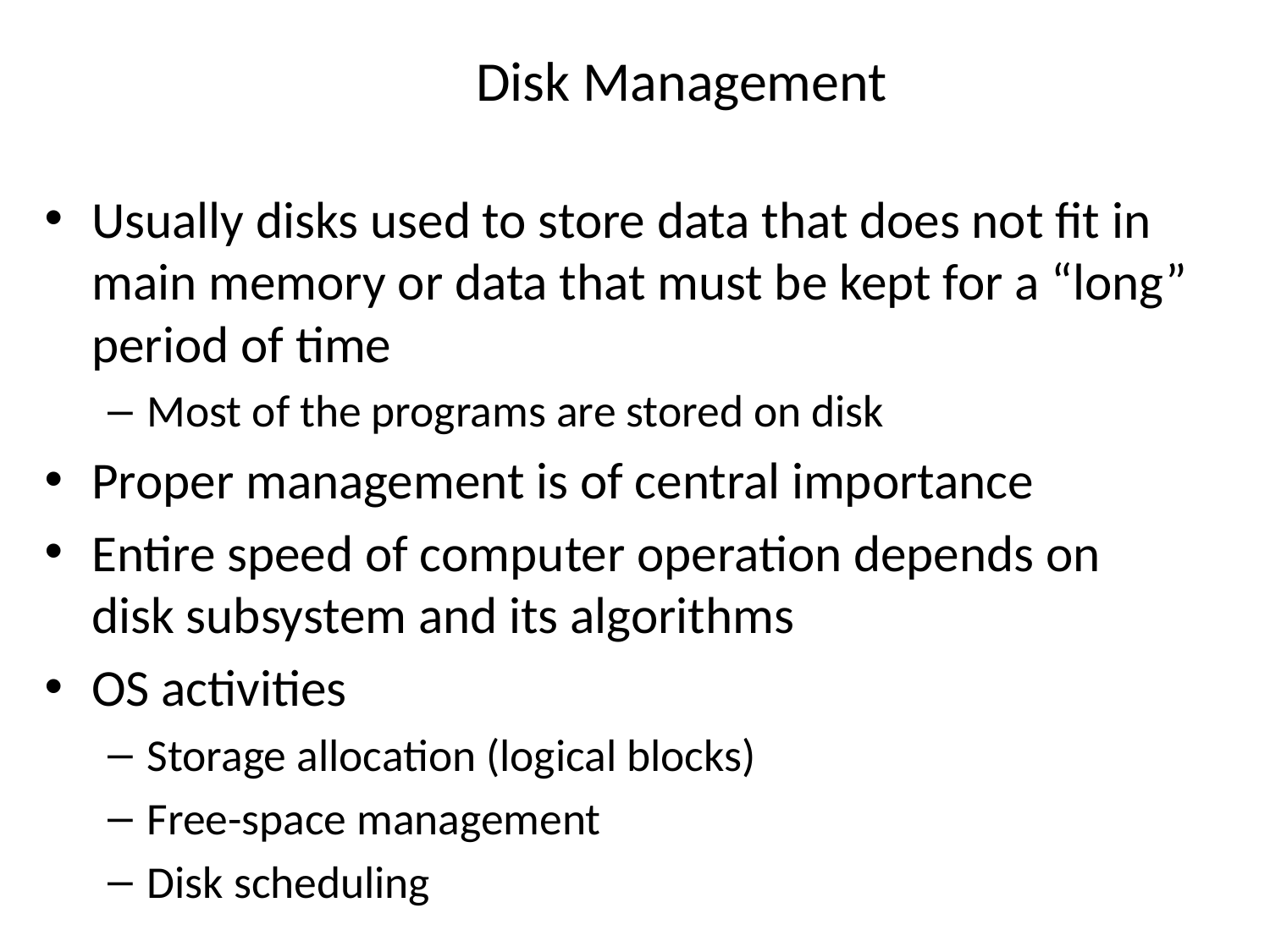

Disk Management
Usually disks used to store data that does not fit in main memory or data that must be kept for a “long” period of time
Most of the programs are stored on disk
Proper management is of central importance
Entire speed of computer operation depends on disk subsystem and its algorithms
OS activities
Storage allocation (logical blocks)
Free-space management
Disk scheduling